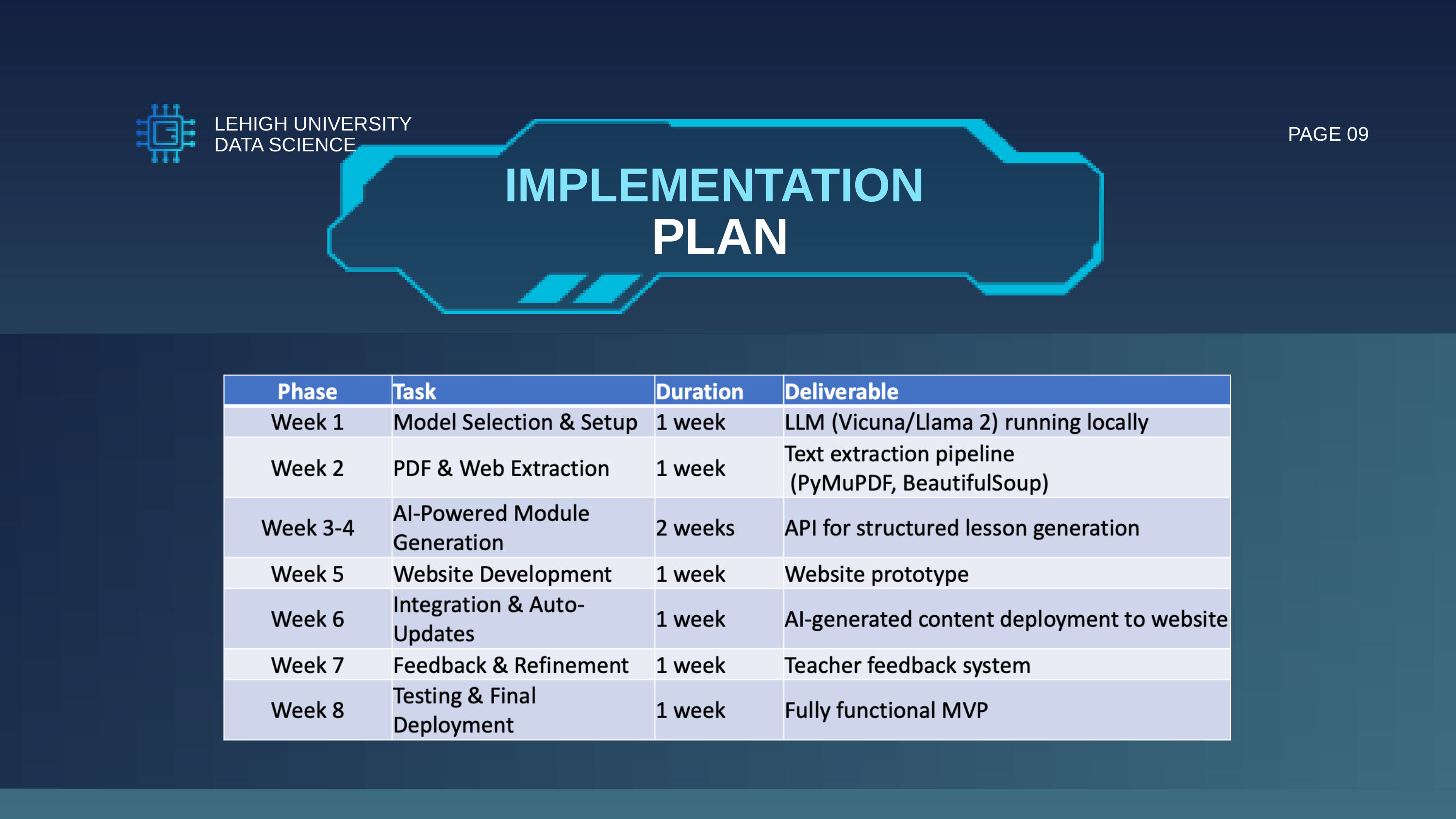

LEHIGH UNIVERSITY
DATA SCIENCE

PAGE 09
IMPLEMENTATION
PLAN